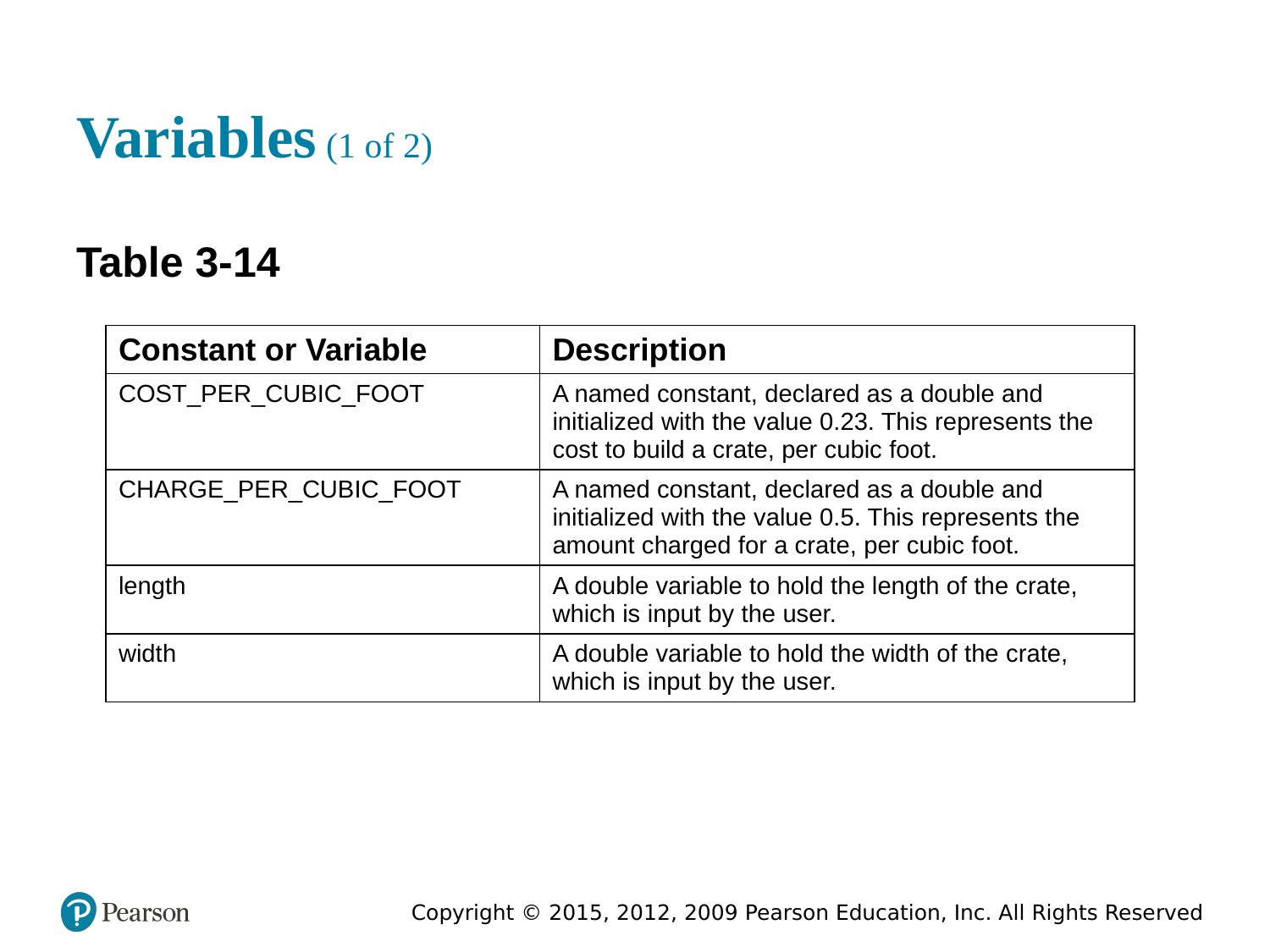

# Variables (1 of 2)
Table 3-14
| Constant or Variable | Description |
| --- | --- |
| COST\_PER\_CUBIC\_FOOT | A named constant, declared as a double and initialized with the value 0.23. This represents the cost to build a crate, per cubic foot. |
| CHARGE\_PER\_CUBIC\_FOOT | A named constant, declared as a double and initialized with the value 0.5. This represents the amount charged for a crate, per cubic foot. |
| length | A double variable to hold the length of the crate, which is input by the user. |
| width | A double variable to hold the width of the crate, which is input by the user. |